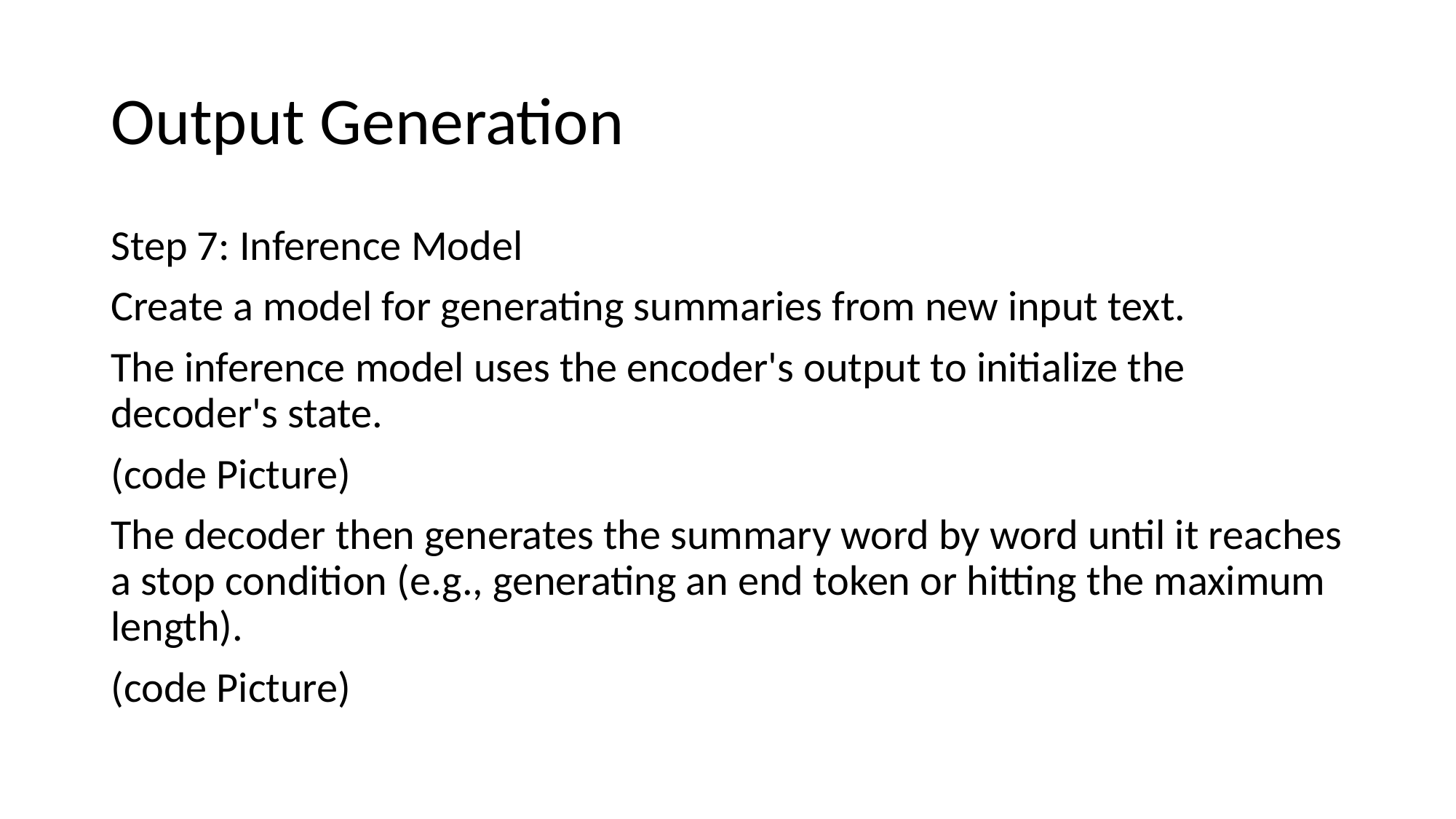

# Output Generation
Step 7: Inference Model
Create a model for generating summaries from new input text.
The inference model uses the encoder's output to initialize the decoder's state.
(code Picture)
The decoder then generates the summary word by word until it reaches a stop condition (e.g., generating an end token or hitting the maximum length).
(code Picture)